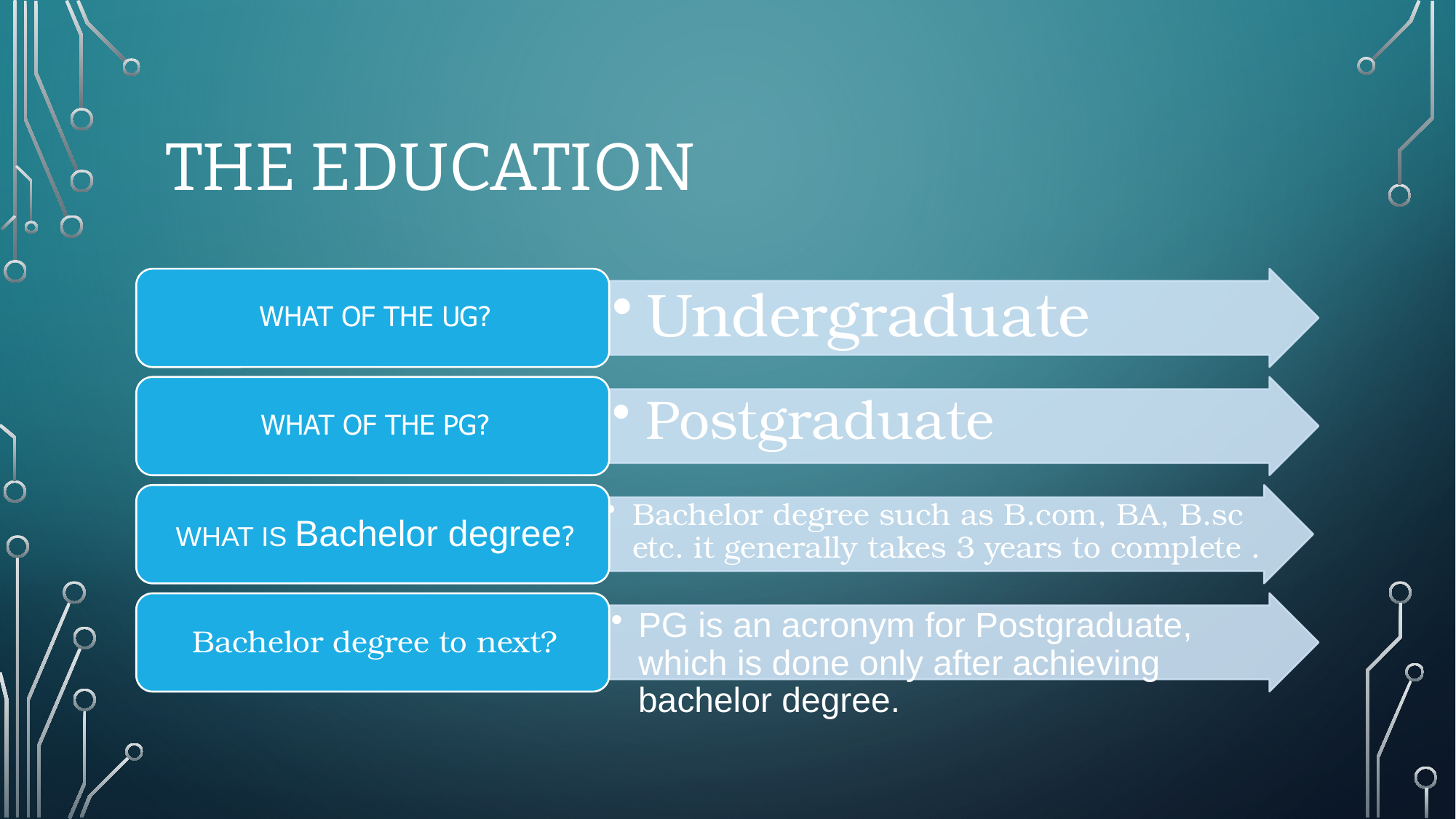

# The EDUCATION
Undergraduate
WHAT OF THE UG?
Postgraduate
WHAT OF THE PG?
Bachelor degree such as B.com, BA, B.sc etc. it generally takes 3 years to complete .
WHAT IS Bachelor degree?
PG is an acronym for Postgraduate, which is done only after achieving bachelor degree.
Bachelor degree to next?